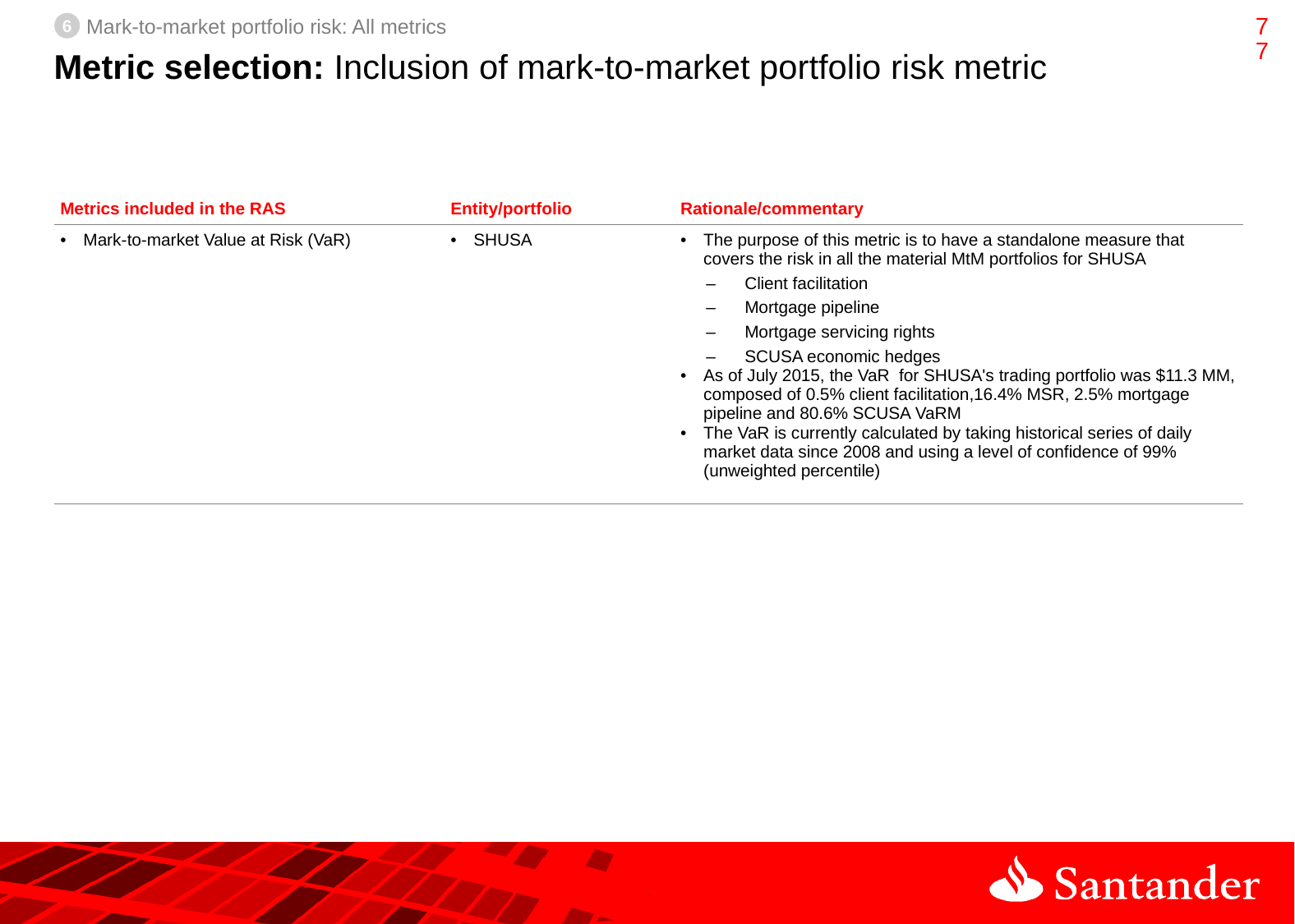

77
6
Mark-to-market portfolio risk: All metrics
# Metric selection: Inclusion of mark-to-market portfolio risk metric
| Metrics included in the RAS | Entity/portfolio | Rationale/commentary |
| --- | --- | --- |
| Mark-to-market Value at Risk (VaR) | SHUSA | The purpose of this metric is to have a standalone measure that covers the risk in all the material MtM portfolios for SHUSA Client facilitation Mortgage pipeline Mortgage servicing rights SCUSA economic hedges As of July 2015, the VaR  for SHUSA's trading portfolio was $11.3 MM, composed of 0.5% client facilitation,16.4% MSR, 2.5% mortgage pipeline and 80.6% SCUSA VaRM The VaR is currently calculated by taking historical series of daily market data since 2008 and using a level of confidence of 99% (unweighted percentile) |